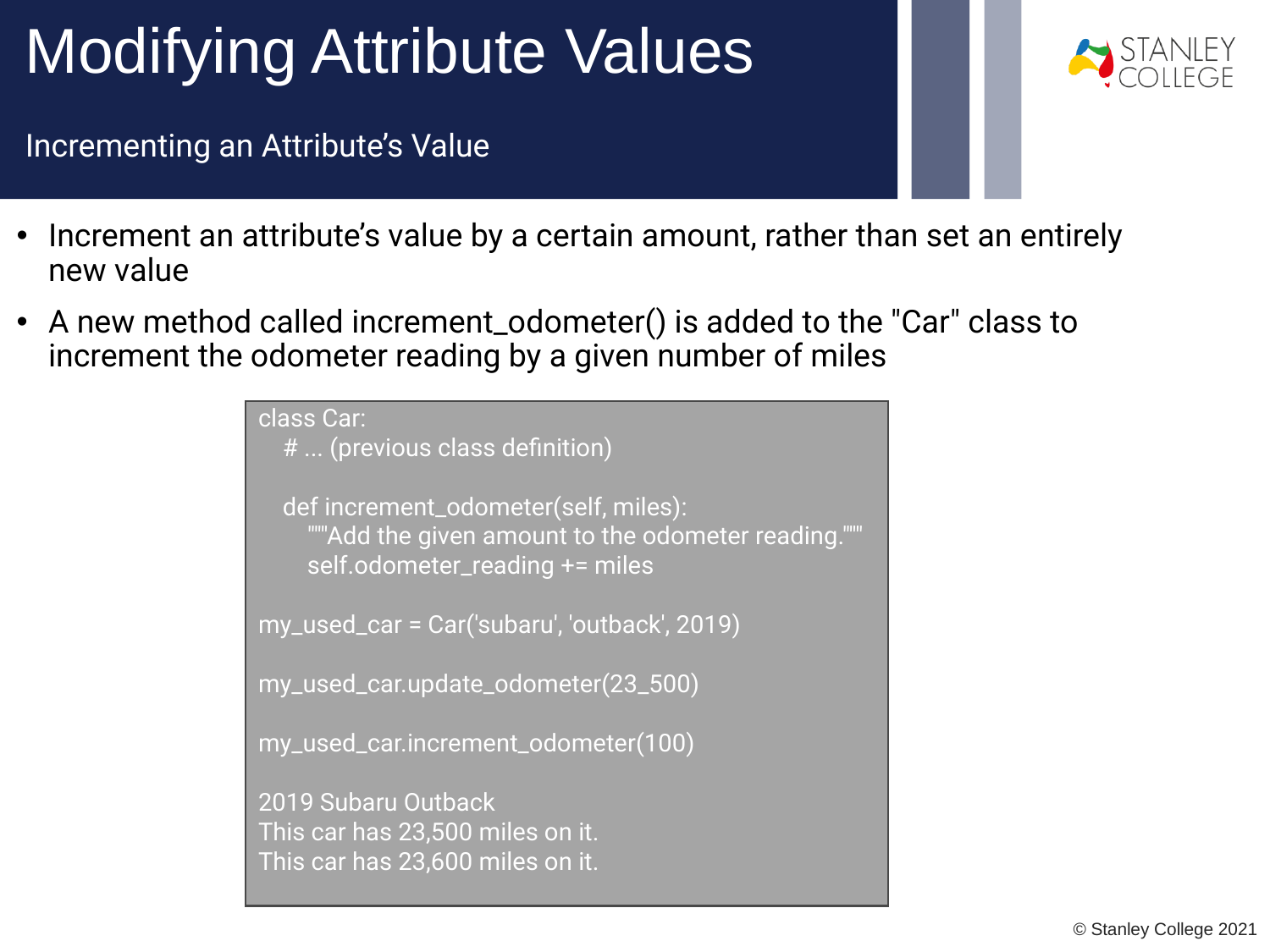

# Modifying Attribute Values
Incrementing an Attribute’s Value
Increment an attribute’s value by a certain amount, rather than set an entirely new value
A new method called increment_odometer() is added to the "Car" class to increment the odometer reading by a given number of miles

class Car:
    # ... (previous class definition)

    def increment_odometer(self, miles):
        """Add the given amount to the odometer reading."""
        self.odometer_reading += miles

my_used_car = Car('subaru', 'outback', 2019)

my_used_car.update_odometer(23_500)

my_used_car.increment_odometer(100)

2019 Subaru Outback
This car has 23,500 miles on it.
This car has 23,600 miles on it.